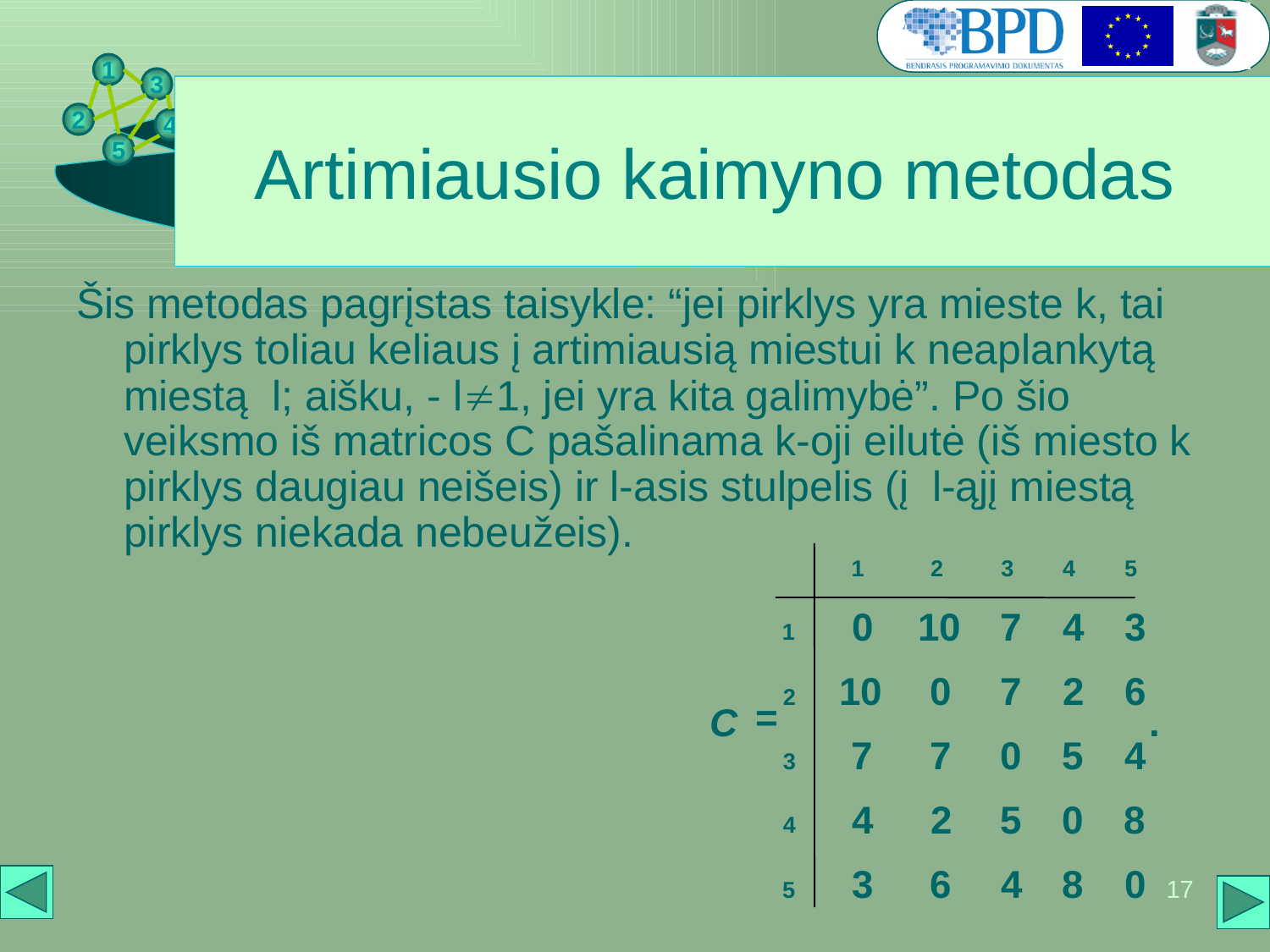

# Artimiausio kaimyno metodas
Šis metodas pagrįstas taisykle: “jei pirklys yra mieste k, tai pirklys toliau keliaus į artimiausią miestui k neaplankytą miestą  l; aišku, - l≠1, jei yra kita galimybė”. Po šio veiksmo iš matricos C pašalinama k-oji eilutė (iš miesto k pirklys daugiau neišeis) ir l-asis stulpelis (į  l-ąjį miestą pirklys niekada nebeužeis).

1
2
3
4
5

0
10
7
4
3
1
10
0
7
2
6
2
=
C
.
7
7
0
5
4
3
4
2
5
0
8
4
3
6
4
8
0
5
17